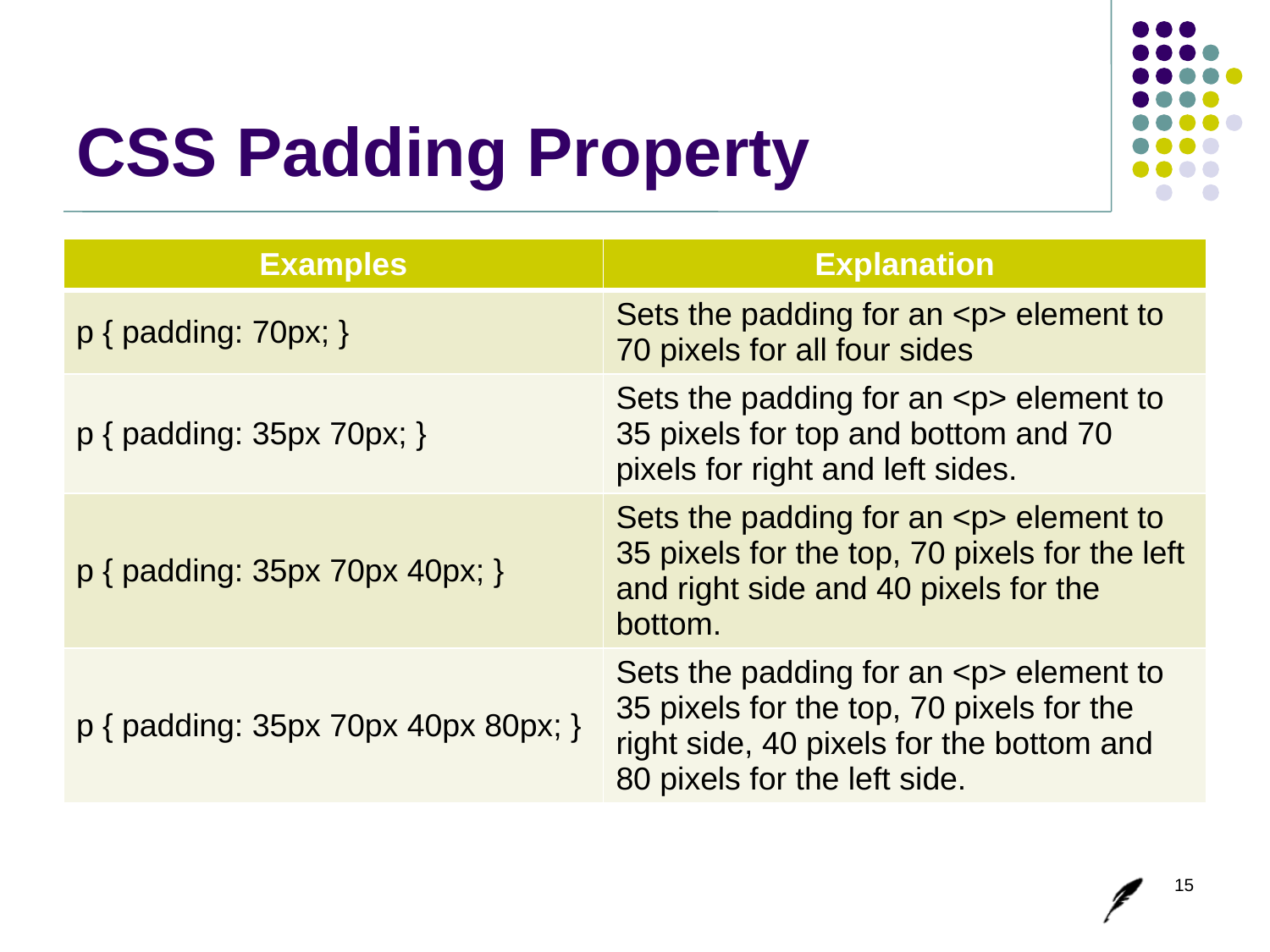

# CSS Padding Property
| Examples | Explanation |
| --- | --- |
| p { padding: 70px; } | Sets the padding for an <p> element to 70 pixels for all four sides |
| p { padding: 35px 70px; } | Sets the padding for an <p> element to 35 pixels for top and bottom and 70 pixels for right and left sides. |
| p { padding: 35px 70px 40px; } | Sets the padding for an <p> element to 35 pixels for the top, 70 pixels for the left and right side and 40 pixels for the bottom. |
| p { padding: 35px 70px 40px 80px; } | Sets the padding for an <p> element to 35 pixels for the top, 70 pixels for the right side, 40 pixels for the bottom and 80 pixels for the left side. |
15